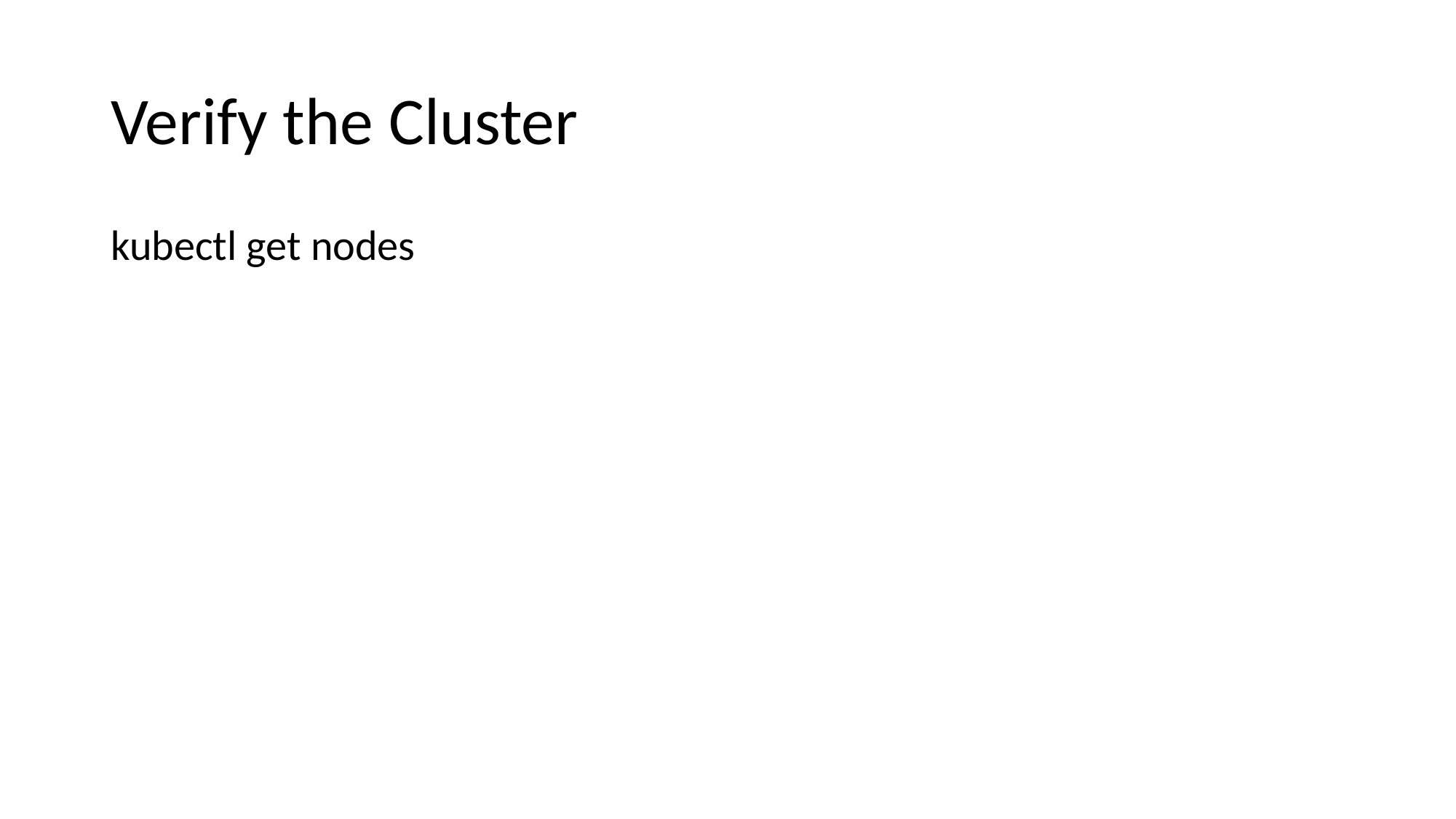

# Verify the Cluster
kubectl get nodes